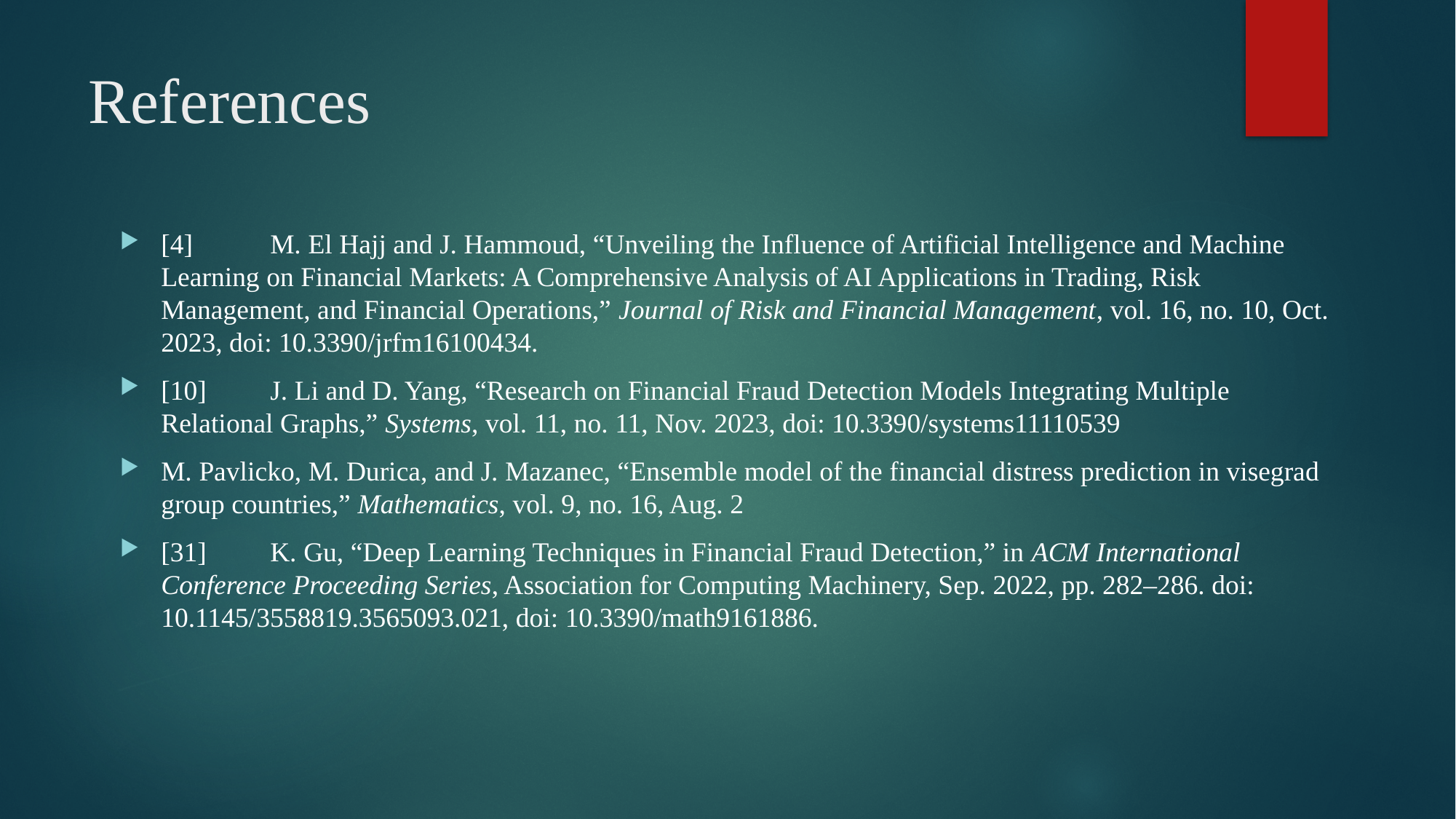

# References
[4]	M. El Hajj and J. Hammoud, “Unveiling the Influence of Artificial Intelligence and Machine Learning on Financial Markets: A Comprehensive Analysis of AI Applications in Trading, Risk Management, and Financial Operations,” Journal of Risk and Financial Management, vol. 16, no. 10, Oct. 2023, doi: 10.3390/jrfm16100434.
[10]	J. Li and D. Yang, “Research on Financial Fraud Detection Models Integrating Multiple Relational Graphs,” Systems, vol. 11, no. 11, Nov. 2023, doi: 10.3390/systems11110539
M. Pavlicko, M. Durica, and J. Mazanec, “Ensemble model of the financial distress prediction in visegrad group countries,” Mathematics, vol. 9, no. 16, Aug. 2
[31]	K. Gu, “Deep Learning Techniques in Financial Fraud Detection,” in ACM International Conference Proceeding Series, Association for Computing Machinery, Sep. 2022, pp. 282–286. doi: 10.1145/3558819.3565093.021, doi: 10.3390/math9161886.